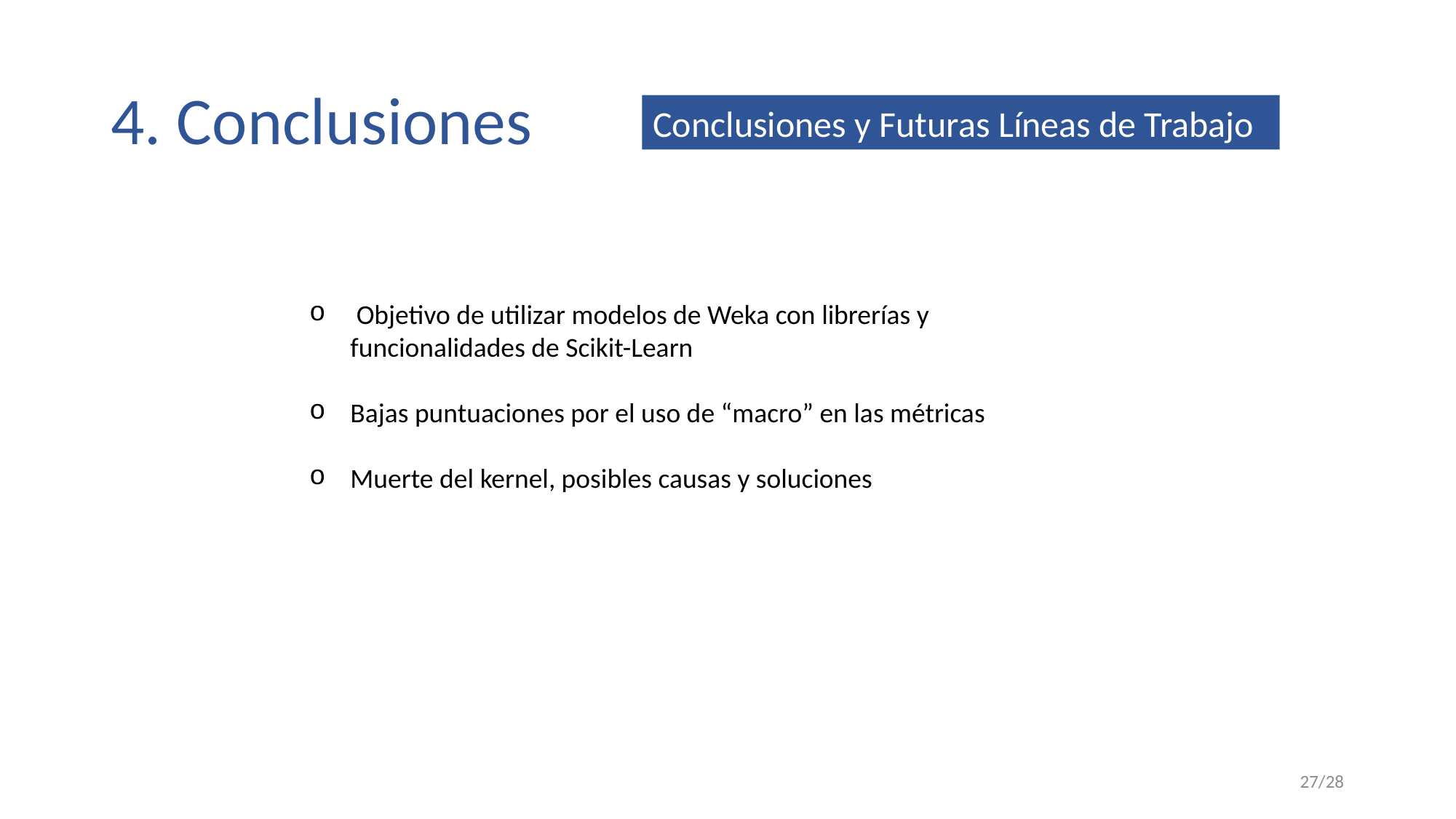

4. Conclusiones
Conclusiones y Futuras Líneas de Trabajo
 Objetivo de utilizar modelos de Weka con librerías y funcionalidades de Scikit-Learn

Bajas puntuaciones por el uso de “macro” en las métricas

Muerte del kernel, posibles causas y soluciones

27/28